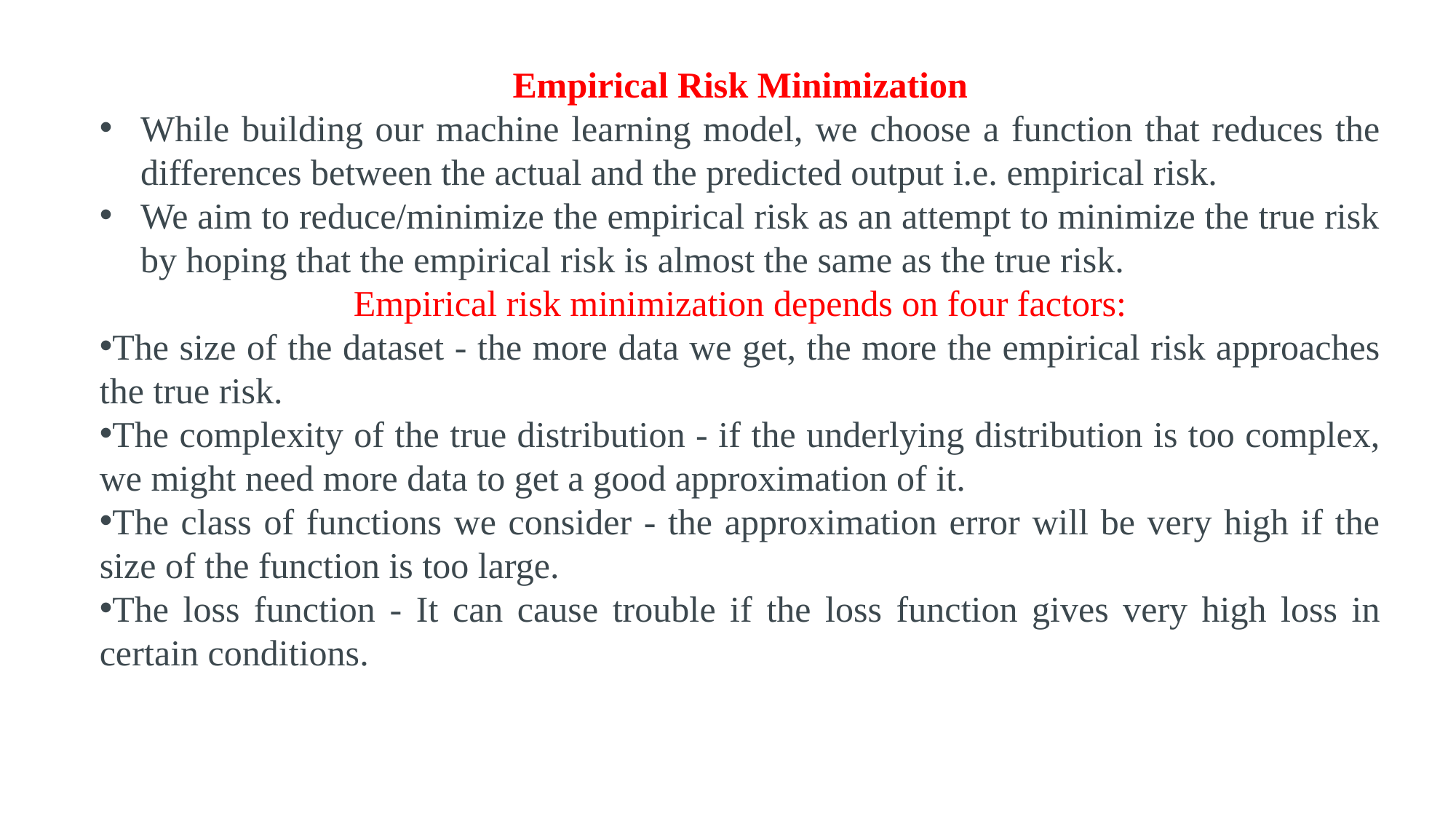

Empirical Risk Minimization
While building our machine learning model, we choose a function that reduces the differences between the actual and the predicted output i.e. empirical risk.
We aim to reduce/minimize the empirical risk as an attempt to minimize the true risk by hoping that the empirical risk is almost the same as the true risk.
Empirical risk minimization depends on four factors:
The size of the dataset - the more data we get, the more the empirical risk approaches the true risk.
The complexity of the true distribution - if the underlying distribution is too complex, we might need more data to get a good approximation of it.
The class of functions we consider - the approximation error will be very high if the size of the function is too large.
The loss function - It can cause trouble if the loss function gives very high loss in certain conditions.